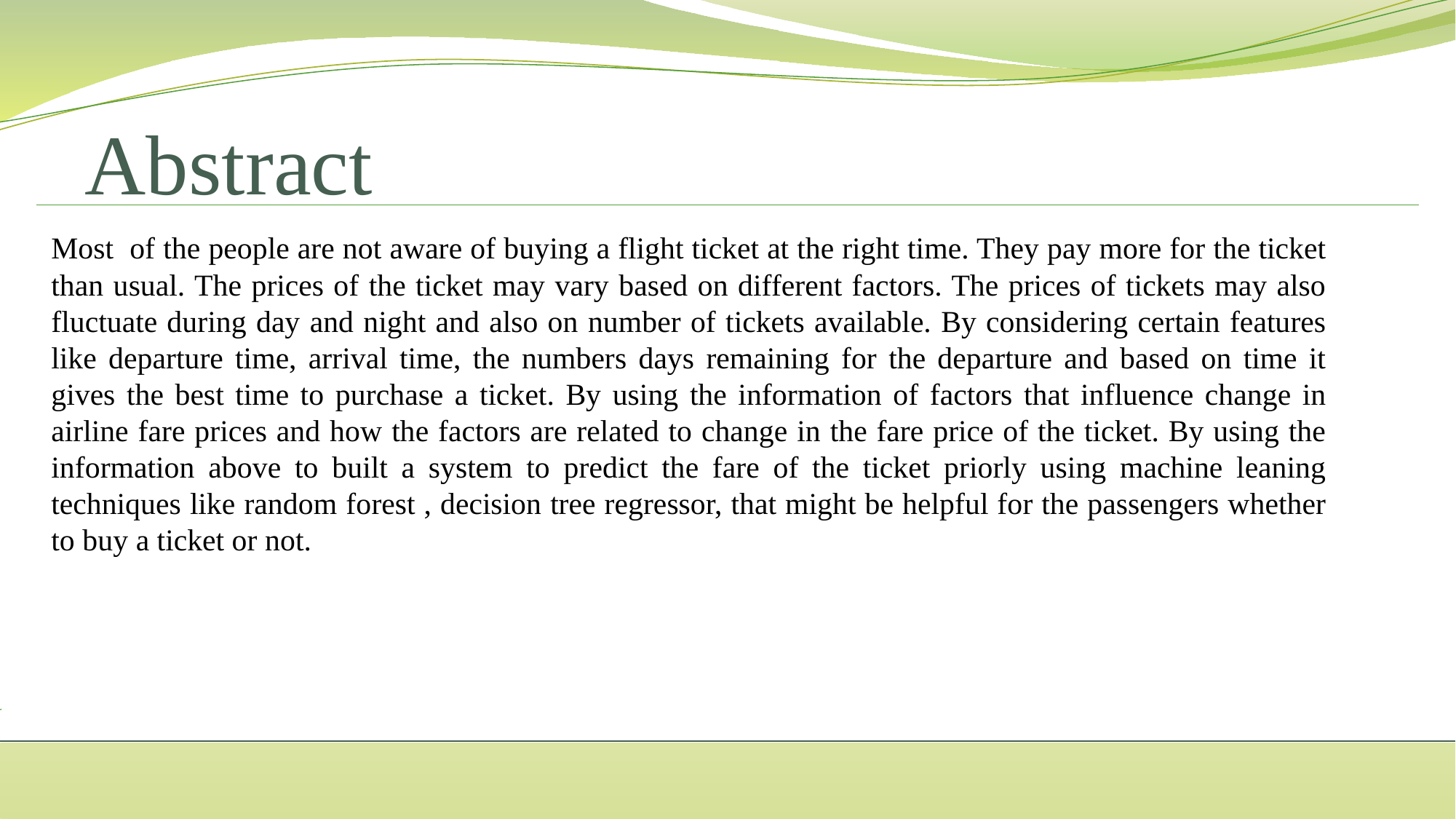

# Abstract
Most  of the people are not aware of buying a flight ticket at the right time. They pay more for the ticket than usual. The prices of the ticket may vary based on different factors. The prices of tickets may also fluctuate during day and night and also on number of tickets available. By considering certain features like departure time, arrival time, the numbers days remaining for the departure and based on time it gives the best time to purchase a ticket. By using the information of factors that influence change in airline fare prices and how the factors are related to change in the fare price of the ticket. By using the information above to built a system to predict the fare of the ticket priorly using machine leaning techniques like random forest , decision tree regressor, that might be helpful for the passengers whether to buy a ticket or not.